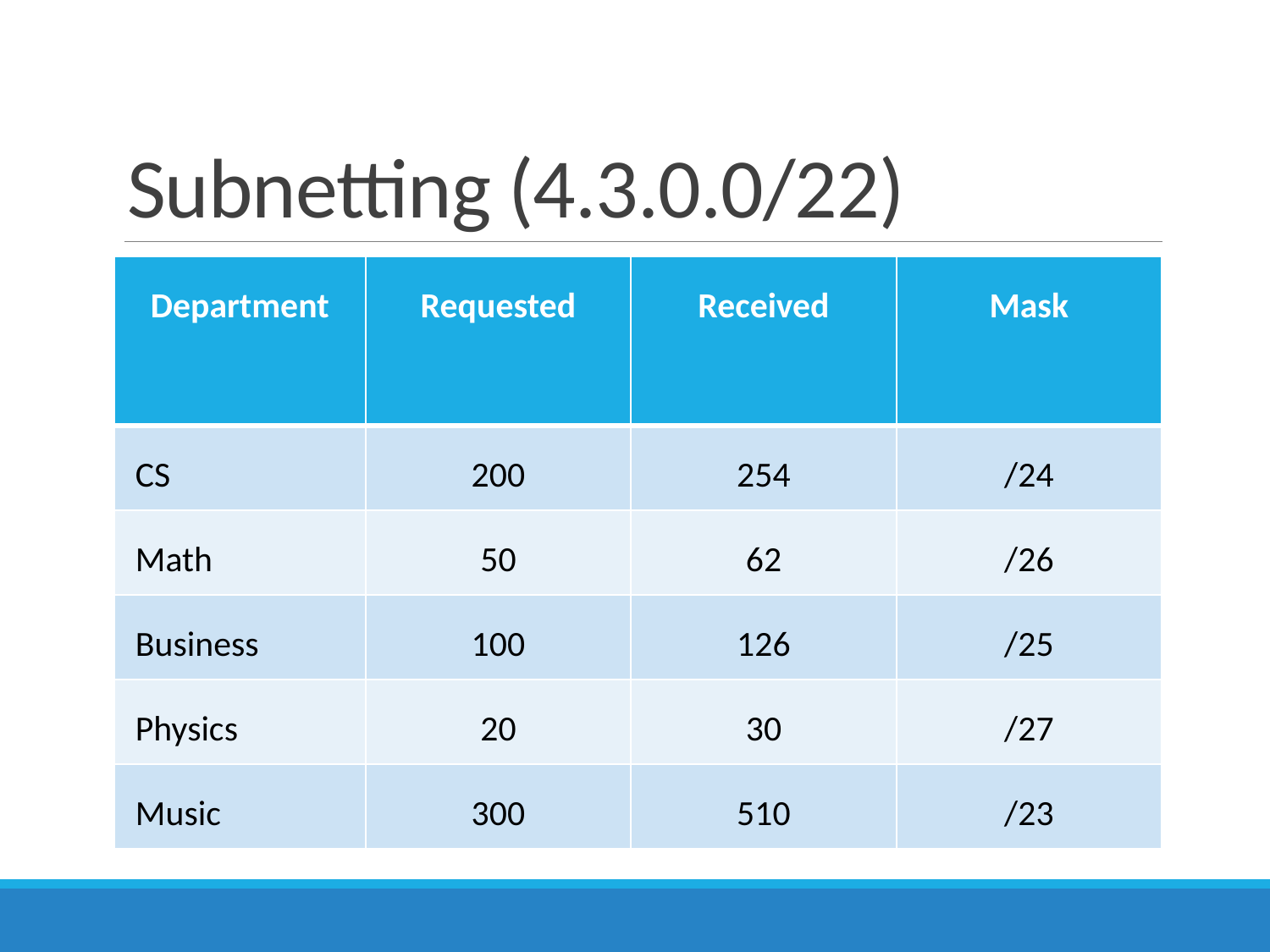

# Subnetting (4.3.0.0/22)
| Department | Requested | Received | Mask |
| --- | --- | --- | --- |
| CS | 200 | 254 | /24 |
| Math | 50 | 62 | /26 |
| Business | 100 | 126 | /25 |
| Physics | 20 | 30 | /27 |
| Music | 300 | 510 | /23 |